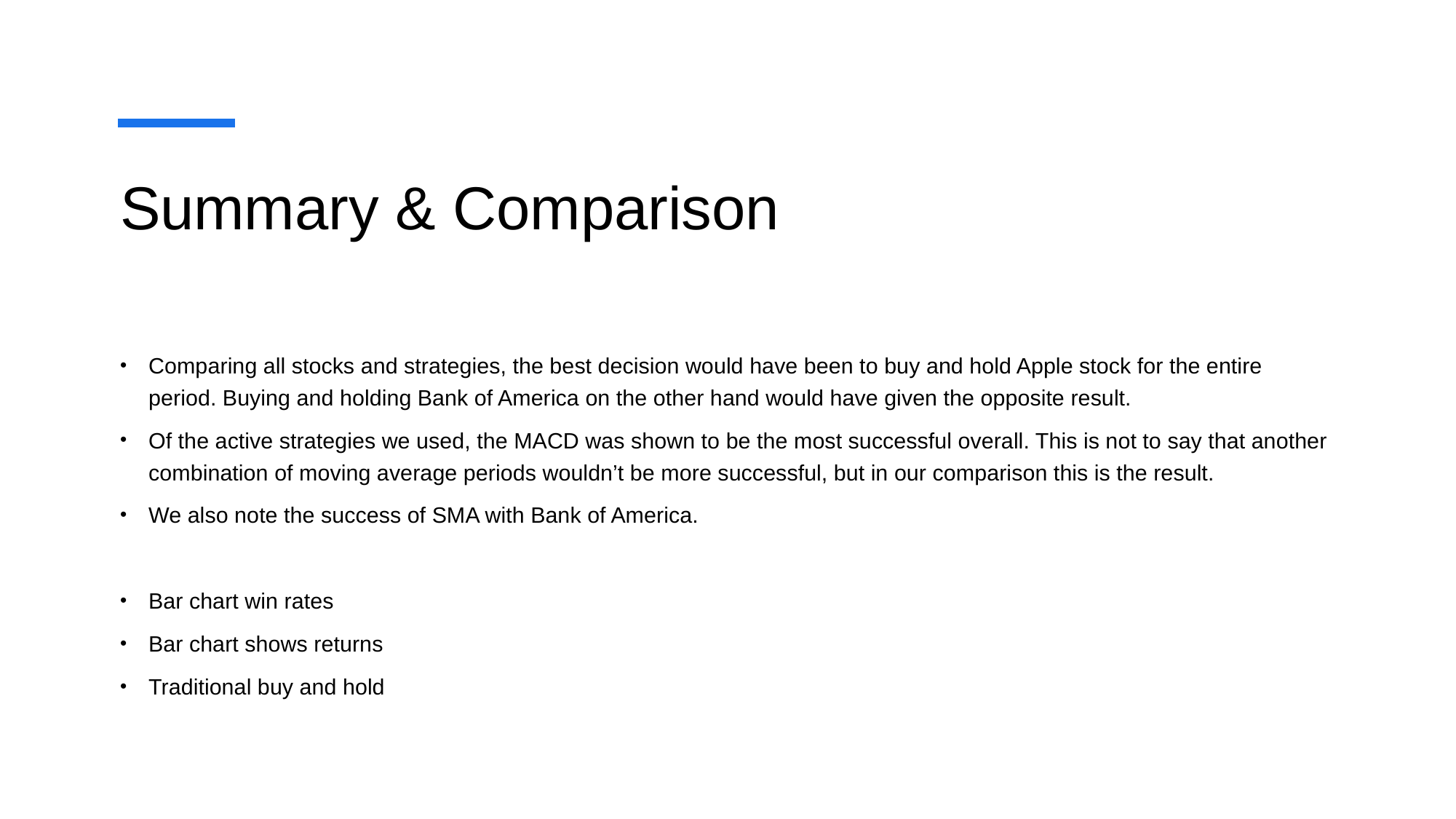

# Summary & Comparison
Comparing all stocks and strategies, the best decision would have been to buy and hold Apple stock for the entire period. Buying and holding Bank of America on the other hand would have given the opposite result.
Of the active strategies we used, the MACD was shown to be the most successful overall. This is not to say that another combination of moving average periods wouldn’t be more successful, but in our comparison this is the result.
We also note the success of SMA with Bank of America.

Bar chart win rates
Bar chart shows returns
Traditional buy and hold